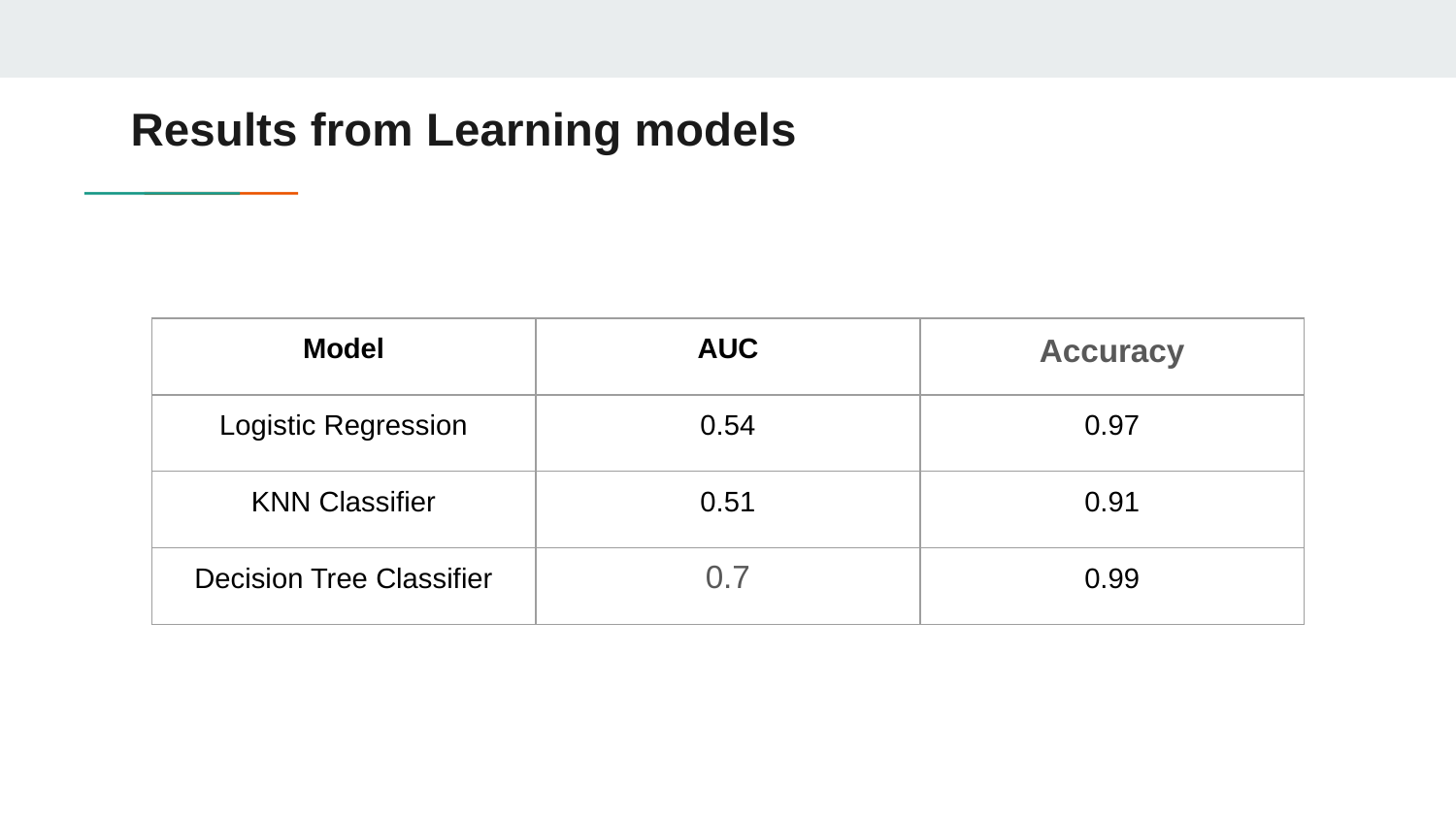

# Results from Learning models
| Model | AUC | Accuracy |
| --- | --- | --- |
| Logistic Regression | 0.54 | 0.97 |
| KNN Classifier | 0.51 | 0.91 |
| Decision Tree Classifier | 0.7 | 0.99 |